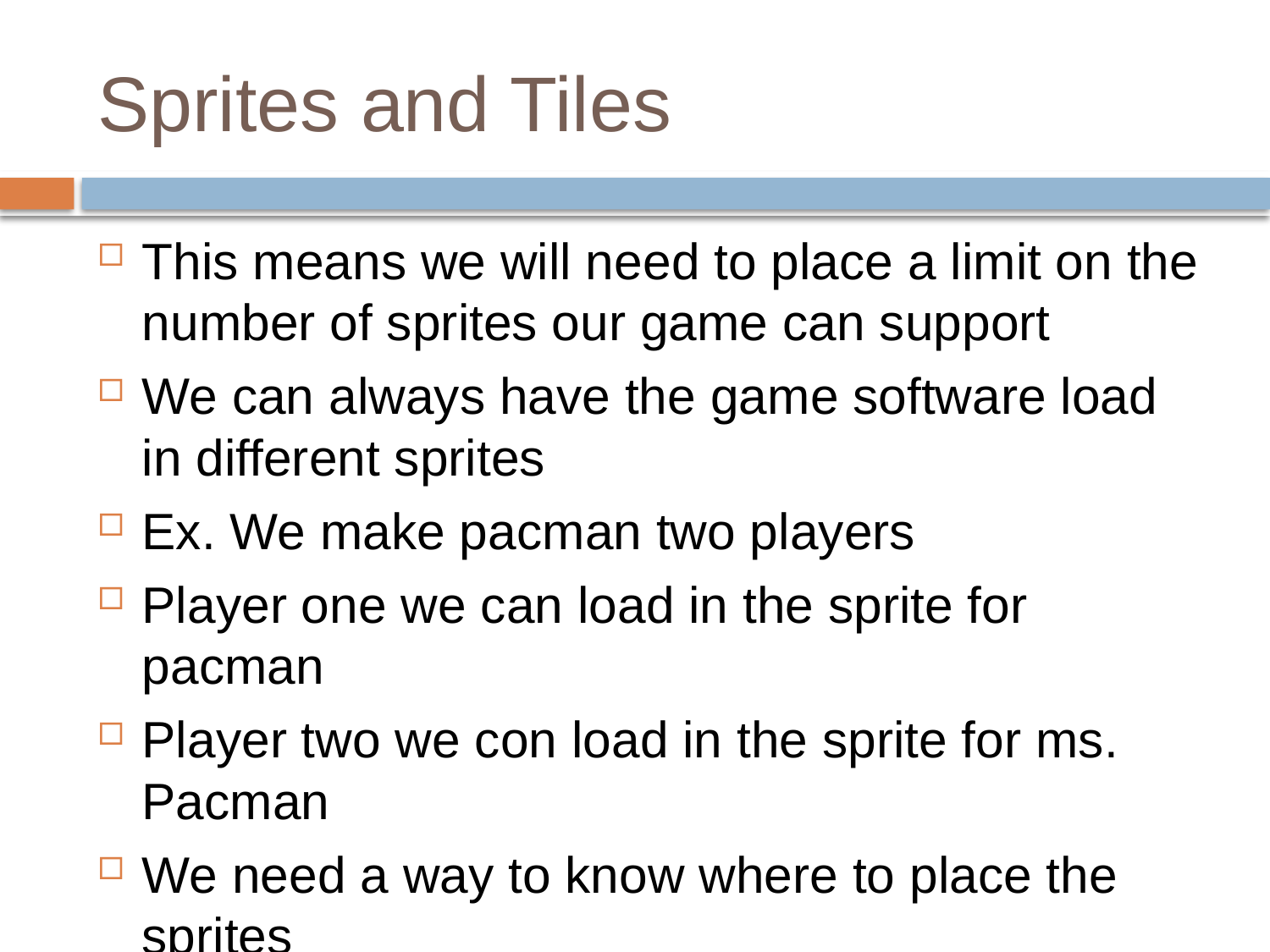

# Sprites and Tiles
This means we will need to place a limit on the number of sprites our game can support
We can always have the game software load in different sprites
Ex. We make pacman two players
Player one we can load in the sprite for pacman
Player two we con load in the sprite for ms. Pacman
We need a way to know where to place the sprites